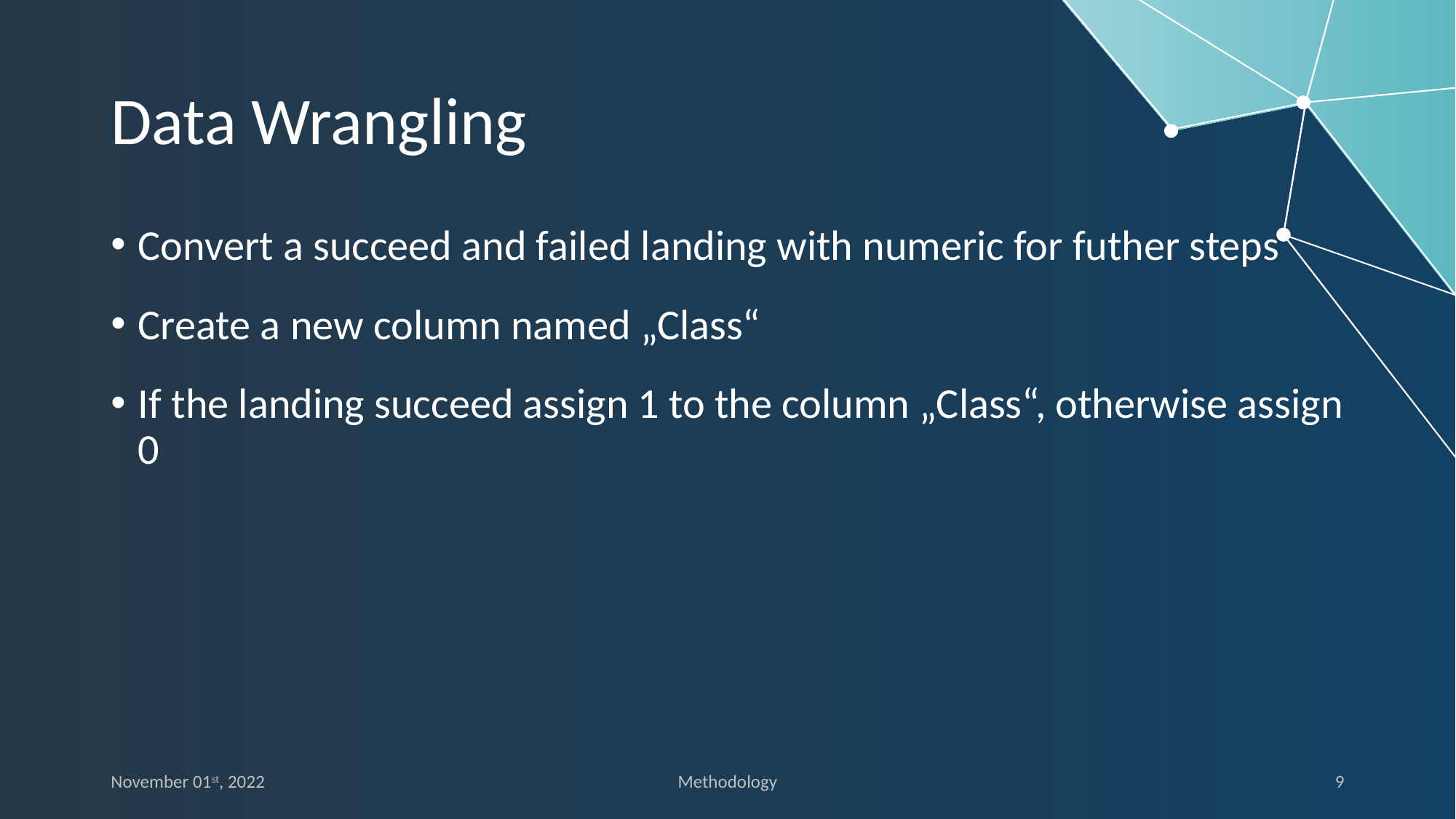

# Data Wrangling
Convert a succeed and failed landing with numeric for futher steps
Create a new column named „Class“
If the landing succeed assign 1 to the column „Class“, otherwise assign 0
November 01st, 2022
Methodology
9